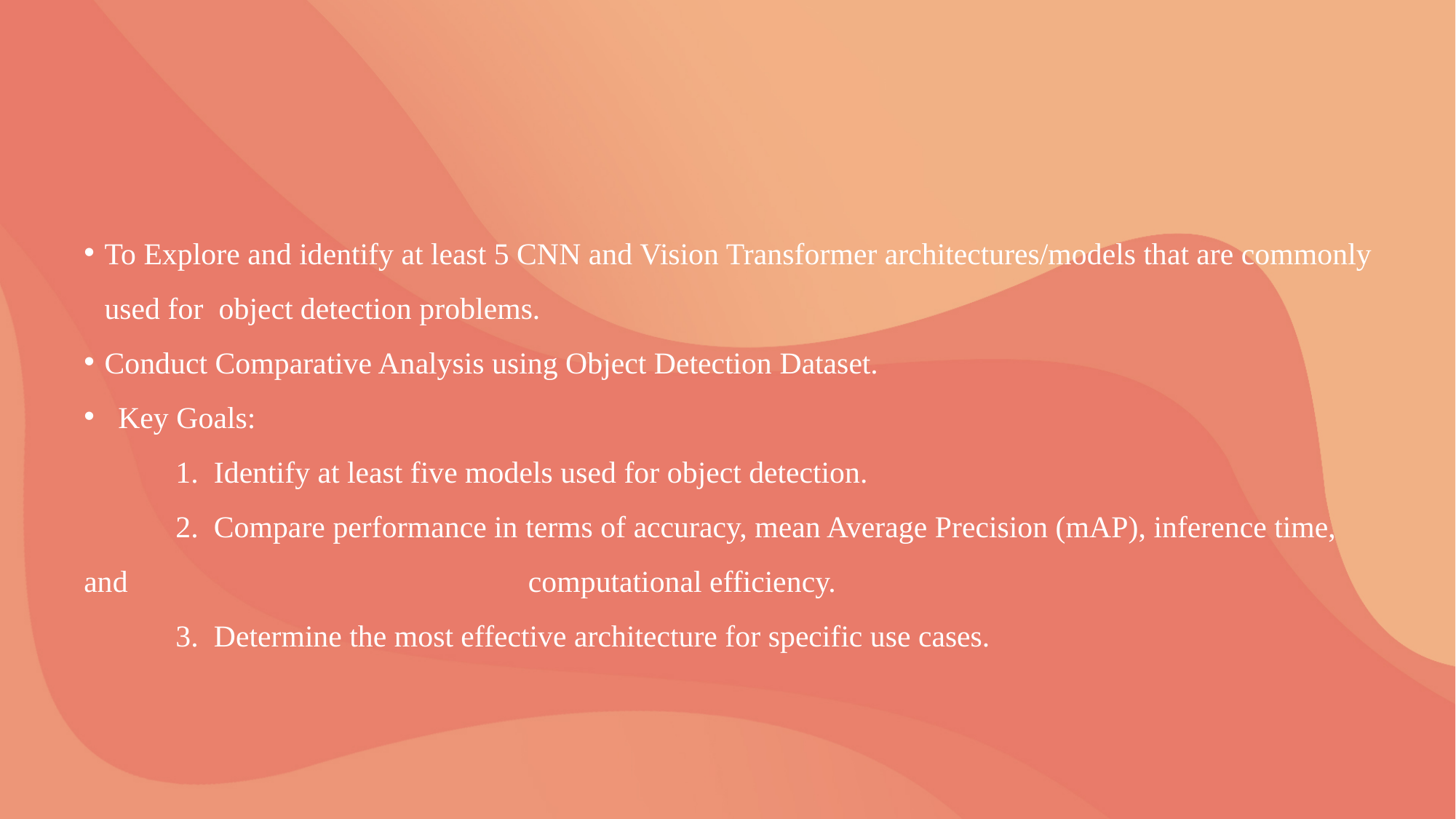

To Explore and identify at least 5 CNN and Vision Transformer architectures/models that are commonly used for  object detection problems.
Conduct Comparative Analysis using Object Detection Dataset.
Key Goals:
            1.  Identify at least five models used for object detection.
            2.  Compare performance in terms of accuracy, mean Average Precision (mAP), inference time, and                                          	 computational efficiency.
            3.  Determine the most effective architecture for specific use cases.